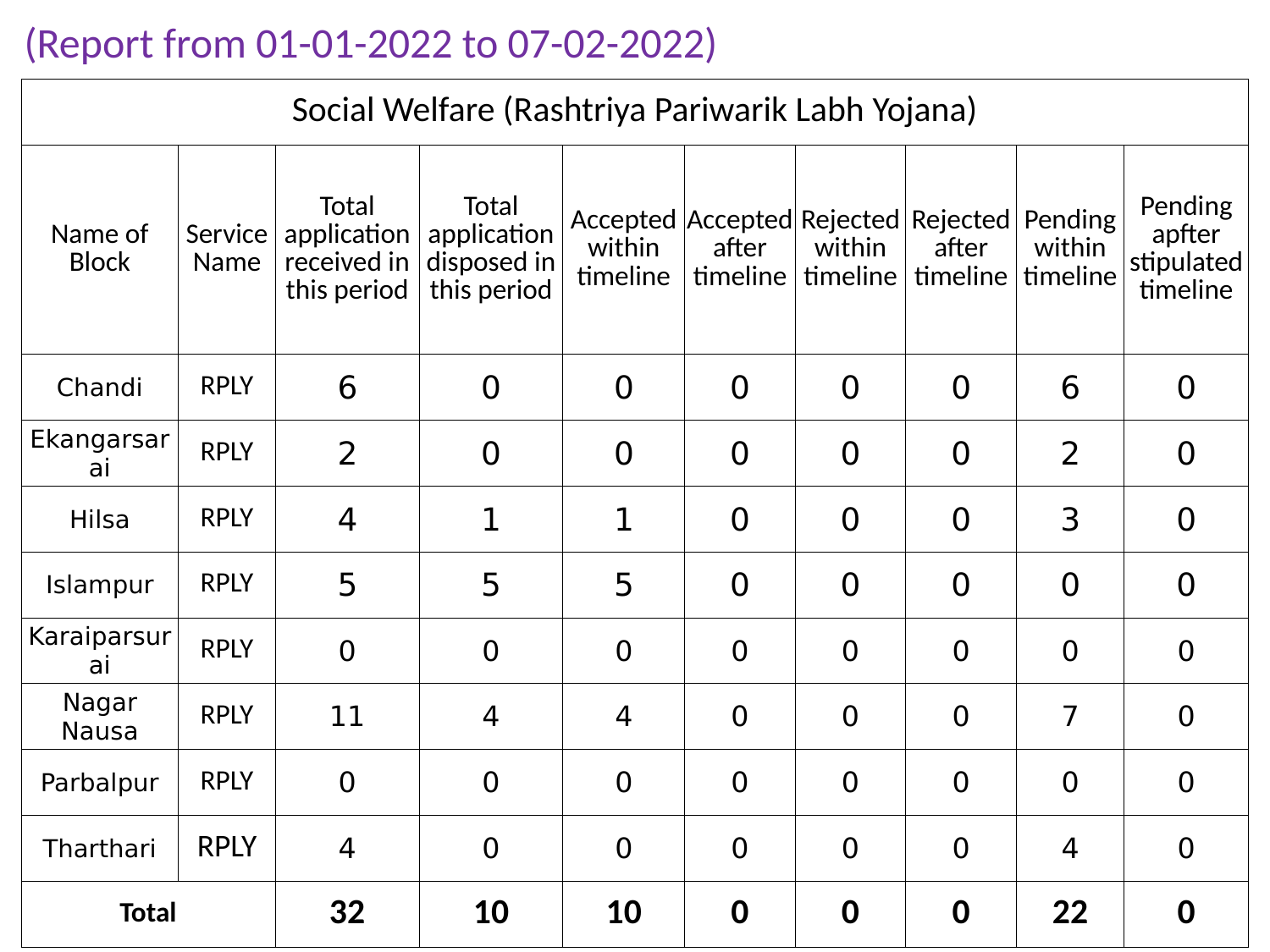

(Report from 01-01-2022 to 07-02-2022)
| Social Welfare (Rashtriya Pariwarik Labh Yojana) |  |  |  |  |  |  |  |  |  |
| --- | --- | --- | --- | --- | --- | --- | --- | --- | --- |
| Name of Block | Service Name | Total application received in this period | Total application disposed in this period | Accepted within timeline | Accepted after timeline | Rejected within timeline | Rejected after timeline | Pending within timeline | Pending apfter stipulated timeline |
| Chandi | RPLY | 6 | 0 | 0 | 0 | 0 | 0 | 6 | 0 |
| Ekangarsarai | RPLY | 2 | 0 | 0 | 0 | 0 | 0 | 2 | 0 |
| Hilsa | RPLY | 4 | 1 | 1 | 0 | 0 | 0 | 3 | 0 |
| Islampur | RPLY | 5 | 5 | 5 | 0 | 0 | 0 | 0 | 0 |
| Karaiparsurai | RPLY | 0 | 0 | 0 | 0 | 0 | 0 | 0 | 0 |
| Nagar Nausa | RPLY | 11 | 4 | 4 | 0 | 0 | 0 | 7 | 0 |
| Parbalpur | RPLY | 0 | 0 | 0 | 0 | 0 | 0 | 0 | 0 |
| Tharthari | RPLY | 4 | 0 | 0 | 0 | 0 | 0 | 4 | 0 |
| Total |  | 32 | 10 | 10 | 0 | 0 | 0 | 22 | 0 |